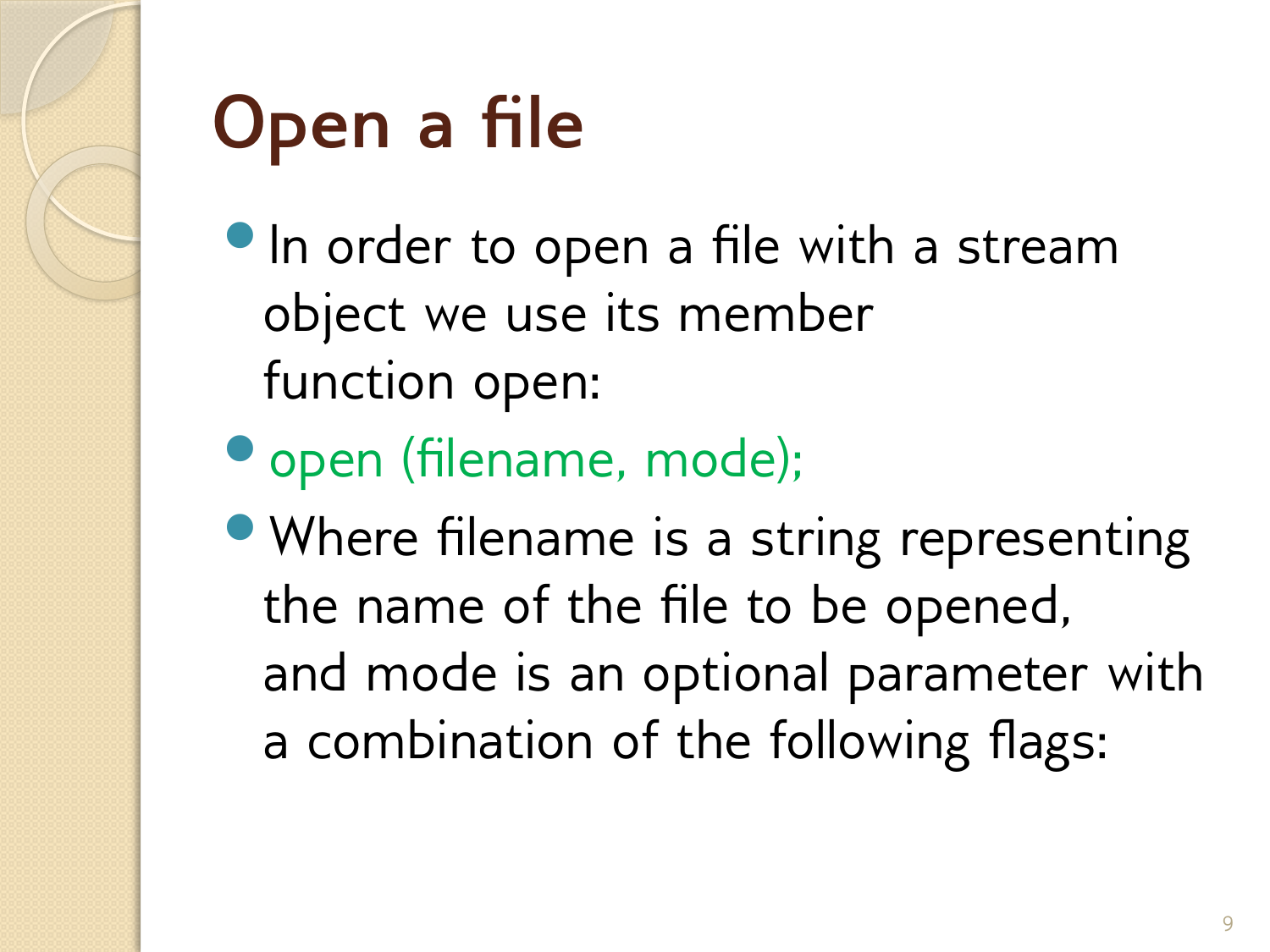

# Open a file
In order to open a file with a stream object we use its member function open:
open (filename, mode);
Where filename is a string representing the name of the file to be opened, and mode is an optional parameter with a combination of the following flags:
9